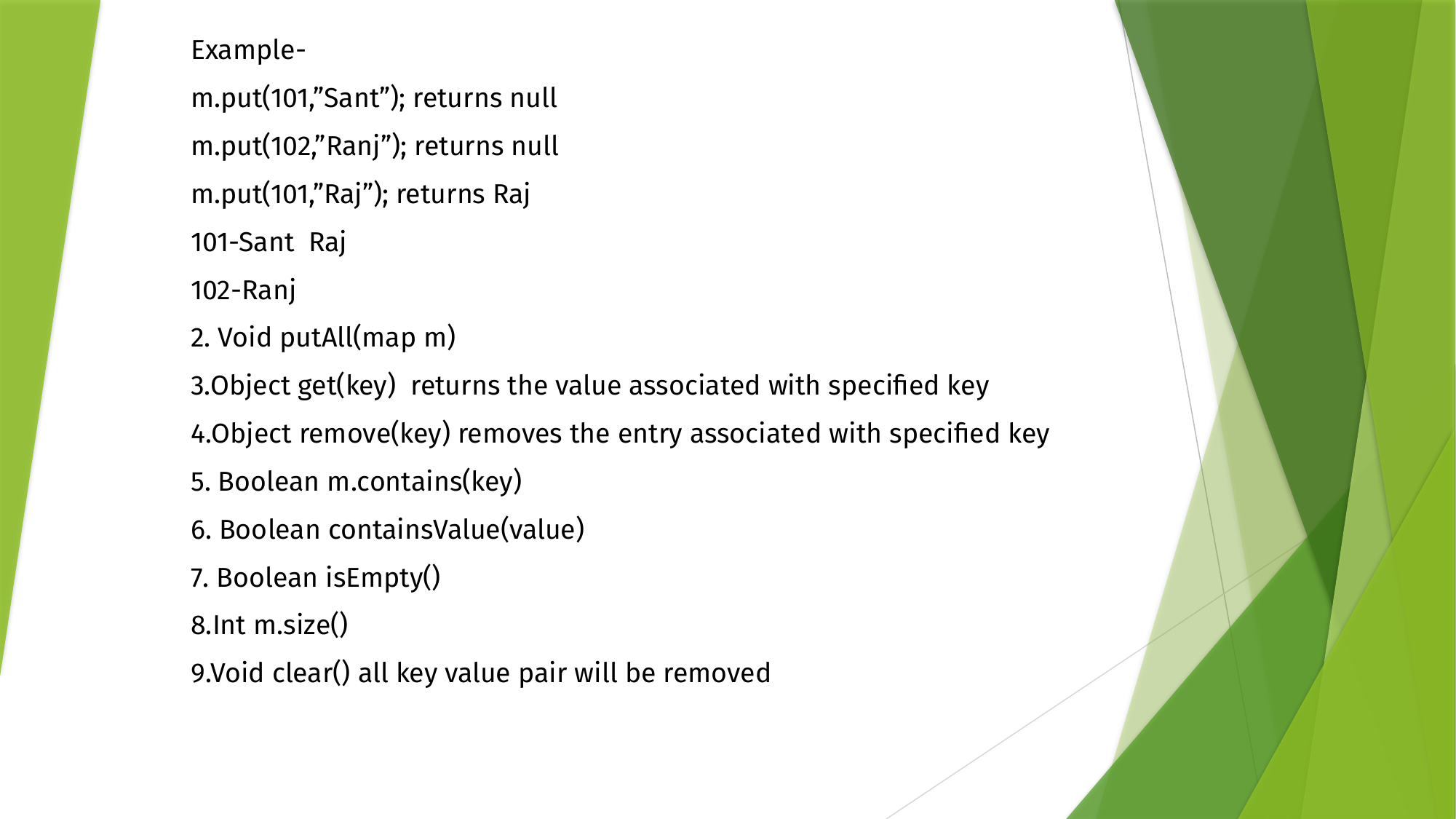

Example-
m.put(101,”Sant”); returns null
m.put(102,”Ranj”); returns null
m.put(101,”Raj”); returns Raj
101-Sant  Raj
102-Ranj
2. Void putAll(map m)
3.Object get(key)  returns the value associated with specified key
4.Object remove(key) removes the entry associated with specified key
5. Boolean m.contains(key)
6. Boolean containsValue(value)
7. Boolean isEmpty()
8.Int m.size()
9.Void clear() all key value pair will be removed